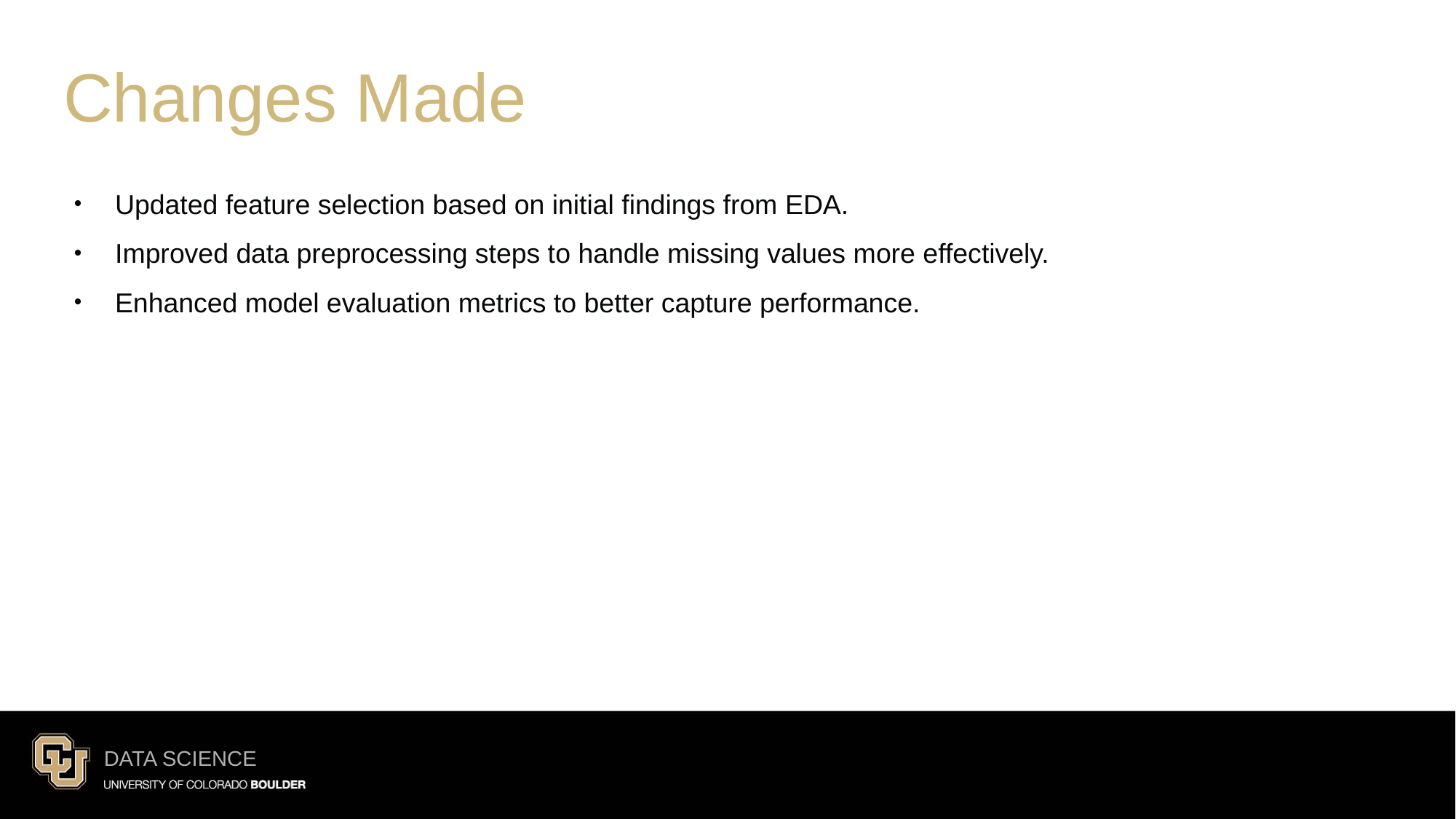

Changes Made
Updated feature selection based on initial findings from EDA.
Improved data preprocessing steps to handle missing values more effectively.
Enhanced model evaluation metrics to better capture performance.
DATA SCIENCE